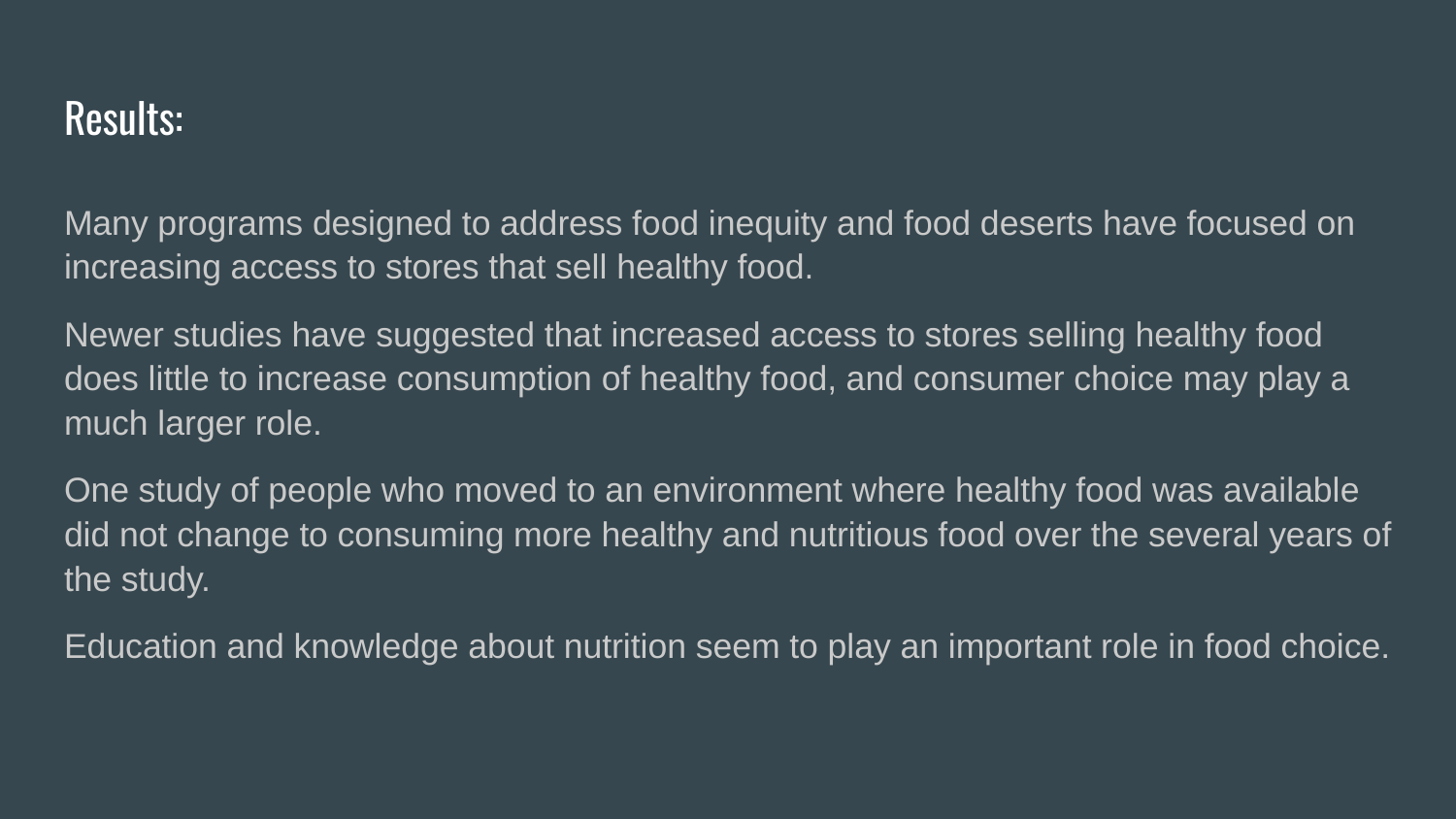

# Results:
Many programs designed to address food inequity and food deserts have focused on increasing access to stores that sell healthy food.
Newer studies have suggested that increased access to stores selling healthy food does little to increase consumption of healthy food, and consumer choice may play a much larger role.
One study of people who moved to an environment where healthy food was available did not change to consuming more healthy and nutritious food over the several years of the study.
Education and knowledge about nutrition seem to play an important role in food choice.